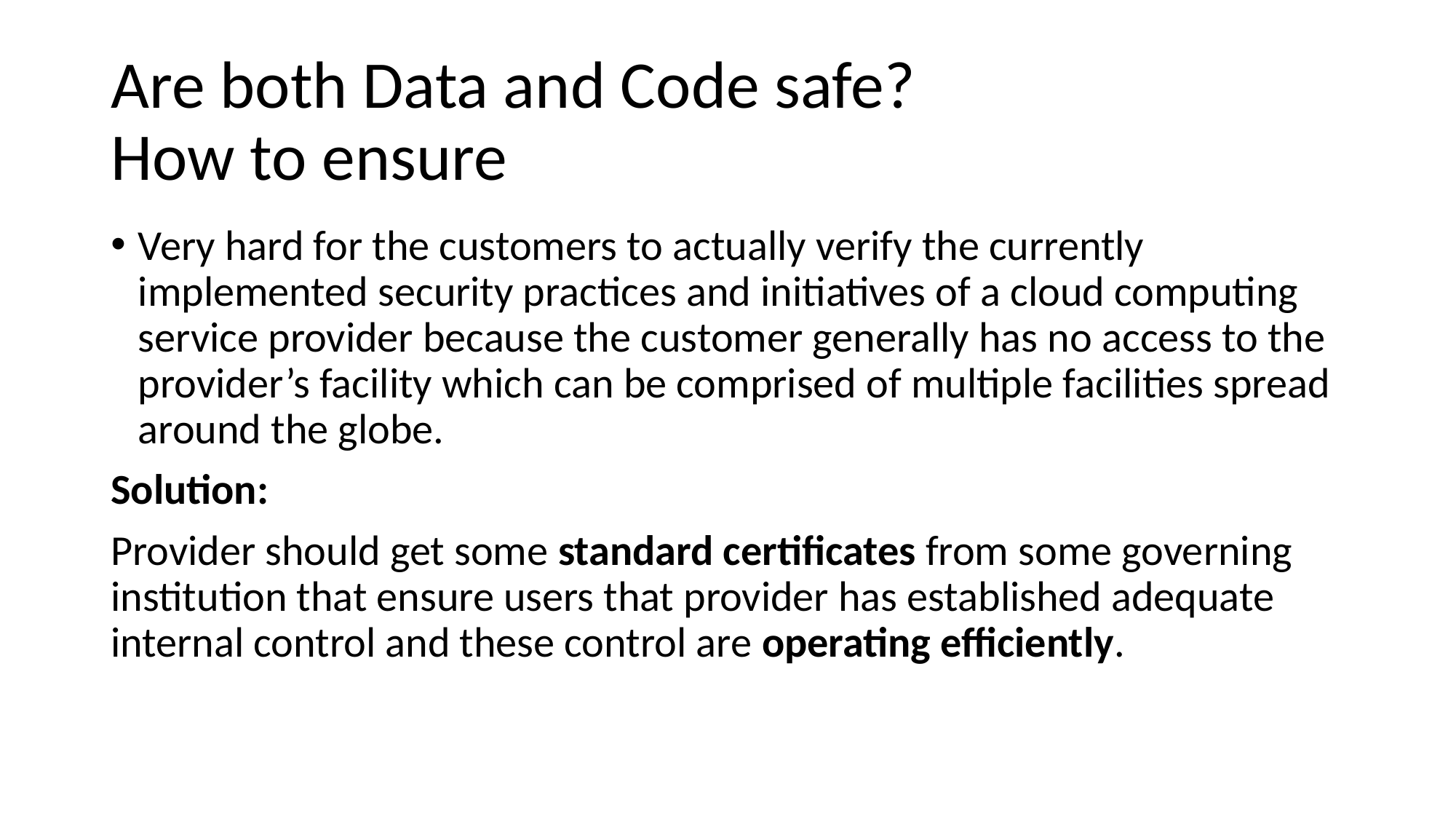

# Are both Data and Code safe? How to ensure
Very hard for the customers to actually verify the currently implemented security practices and initiatives of a cloud computing service provider because the customer generally has no access to the provider’s facility which can be comprised of multiple facilities spread around the globe.
Solution:
Provider should get some standard certificates from some governing institution that ensure users that provider has established adequate internal control and these control are operating efficiently.